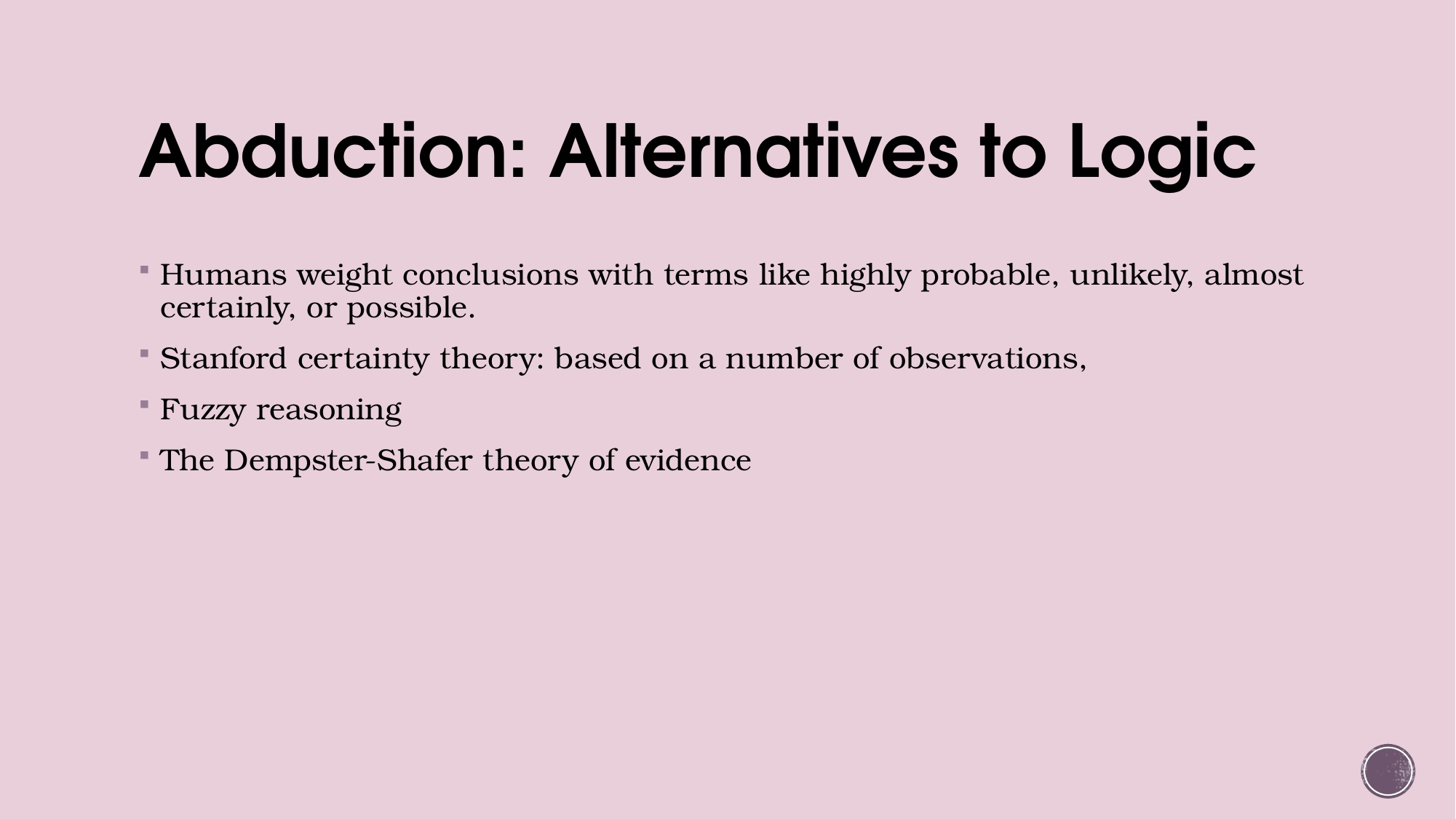

# Abduction: Alternatives to Logic
Humans weight conclusions with terms like highly probable, unlikely, almost certainly, or possible.
Stanford certainty theory: based on a number of observations,
Fuzzy reasoning
The Dempster-Shafer theory of evidence